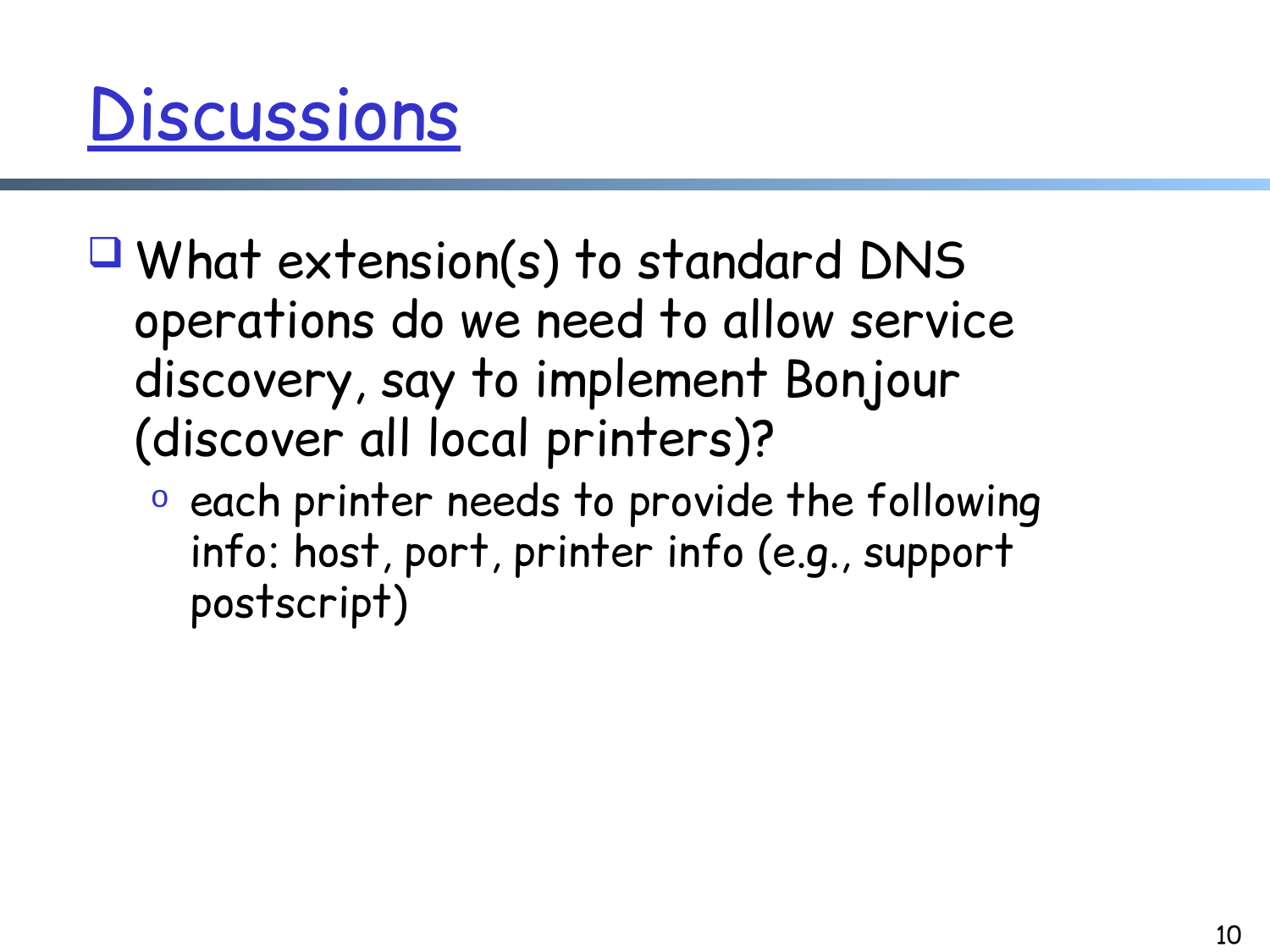

# Discussions
What extension(s) to standard DNS operations do we need to allow service discovery, say to implement Bonjour (discover all local printers)?
each printer needs to provide the following info: host, port, printer info (e.g., support postscript)
10